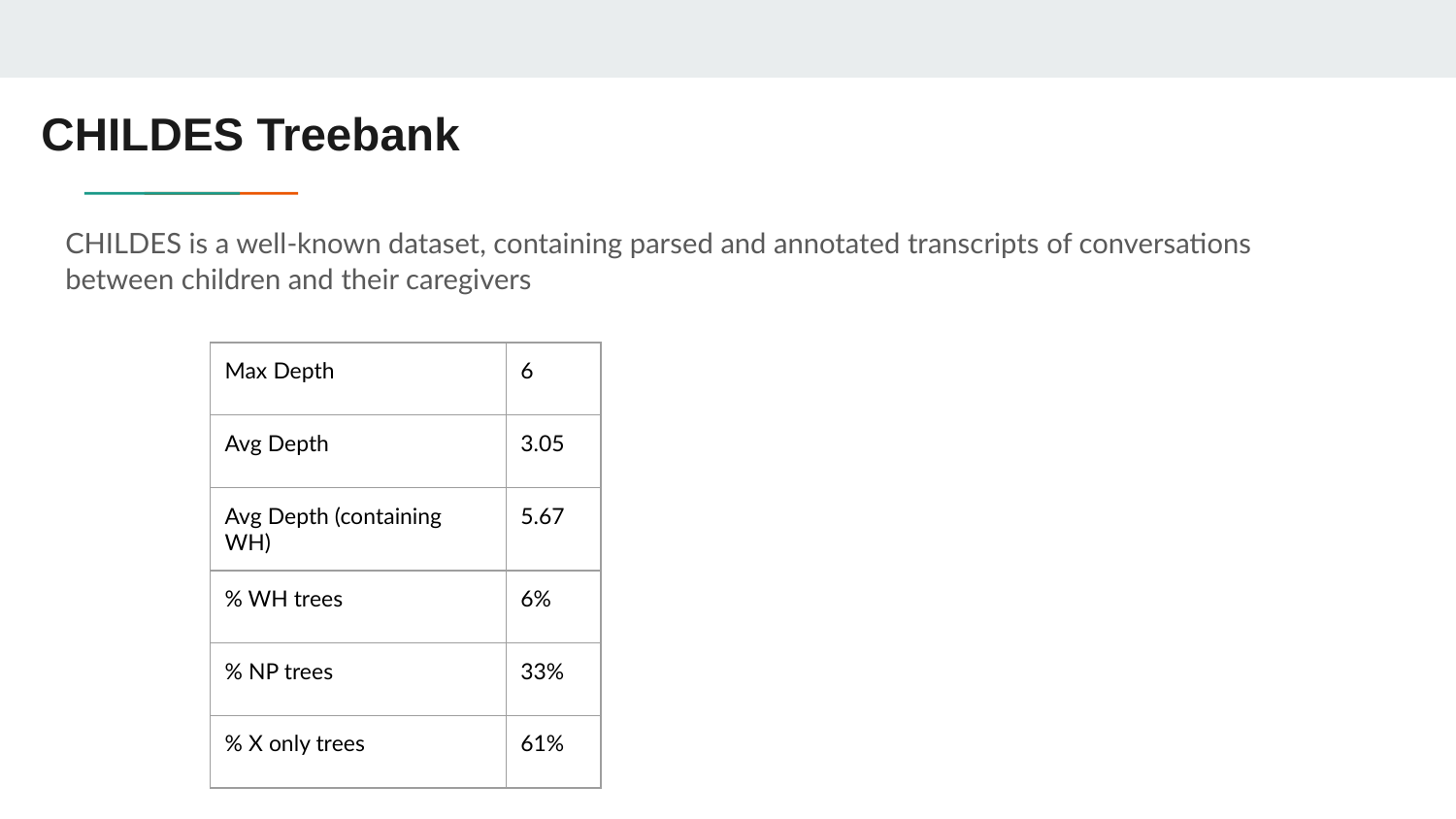

# CHILDES Treebank

CHILDES is a well-known dataset, containing parsed and annotated transcripts of conversations between children and their caregivers

| Max Depth | 6 |
| --- | --- |
| Avg Depth | 3.05 |
| Avg Depth (containing WH) | 5.67 |
| % WH trees | 6% |
| % NP trees | 33% |
| % X only trees | 61% |